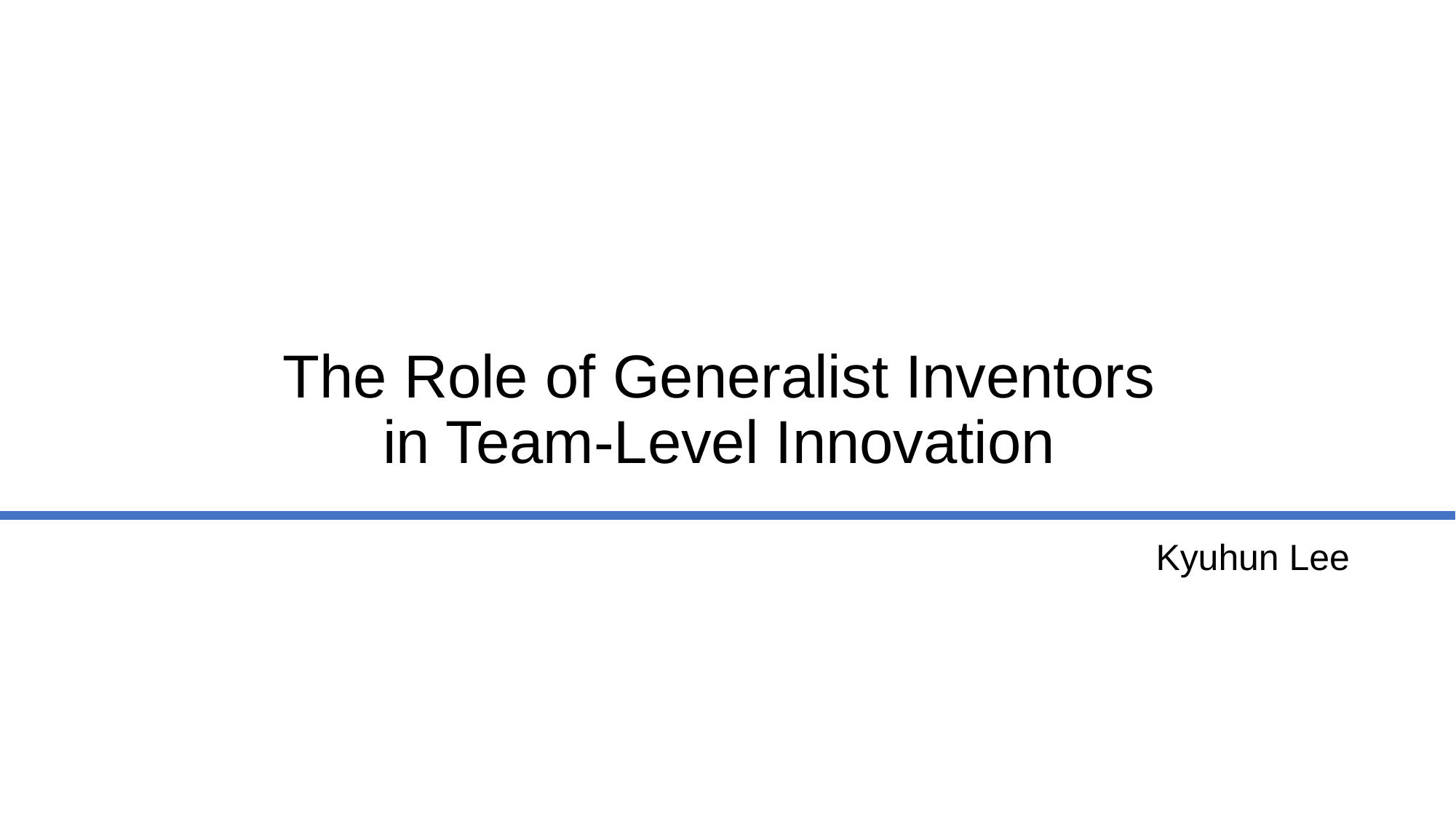

# The Role of Generalist Inventors in Team-Level Innovation
Kyuhun Lee